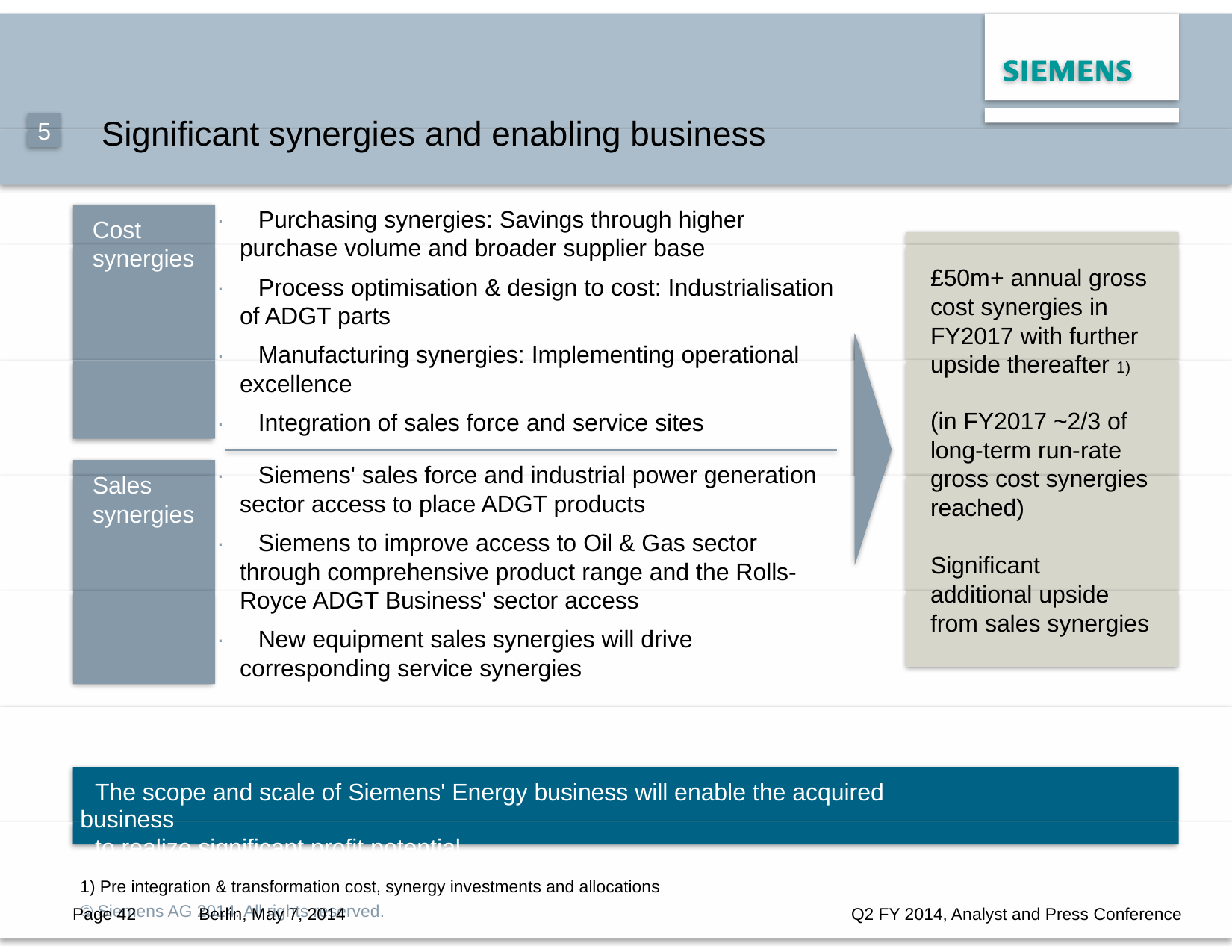

Significant synergies and enabling business
5

·     Purchasing synergies: Savings through higher
purchase volume and broader supplier base
·     Process optimisation & design to cost: Industrialisation
of ADGT parts
·     Manufacturing synergies: Implementing operational
excellence
·     Integration of sales force and service sites

·     Siemens' sales force and industrial power generation
sector access to place ADGT products
·     Siemens to improve access to Oil & Gas sector
through comprehensive product range and the Rolls-
Royce ADGT Business' sector access
·     New equipment sales synergies will drive
corresponding service synergies
Cost
synergies

Sales
synergies

£50m+ annual gross
cost synergies in
FY2017 with further
upside thereafter 1)

(in FY2017 ~2/3 of
long-term run-rate
gross cost synergies
reached)

Significant
additional upside
from sales synergies

The scope and scale of Siemens' Energy business will enable the acquired business
to realize significant profit potential

1) Pre integration & transformation cost, synergy investments and allocations
© Siemens AG 2014. All rights reserved.

Page 42
Berlin, May 7, 2014
Q2 FY 2014, Analyst and Press Conference